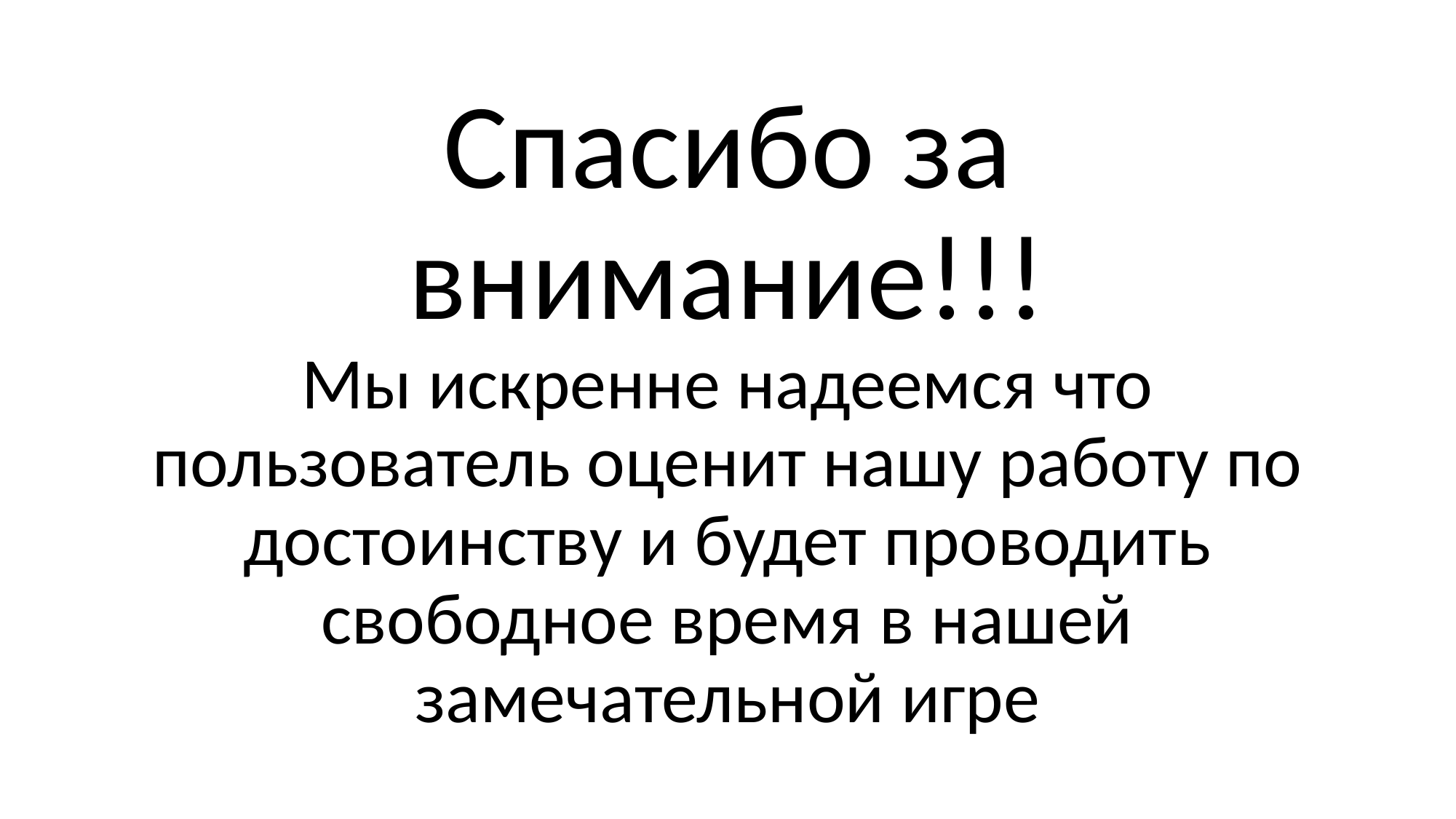

# Спасибо за внимание!!! Мы искренне надеемся что пользователь оценит нашу работу по достоинству и будет проводить свободное время в нашей замечательной игре